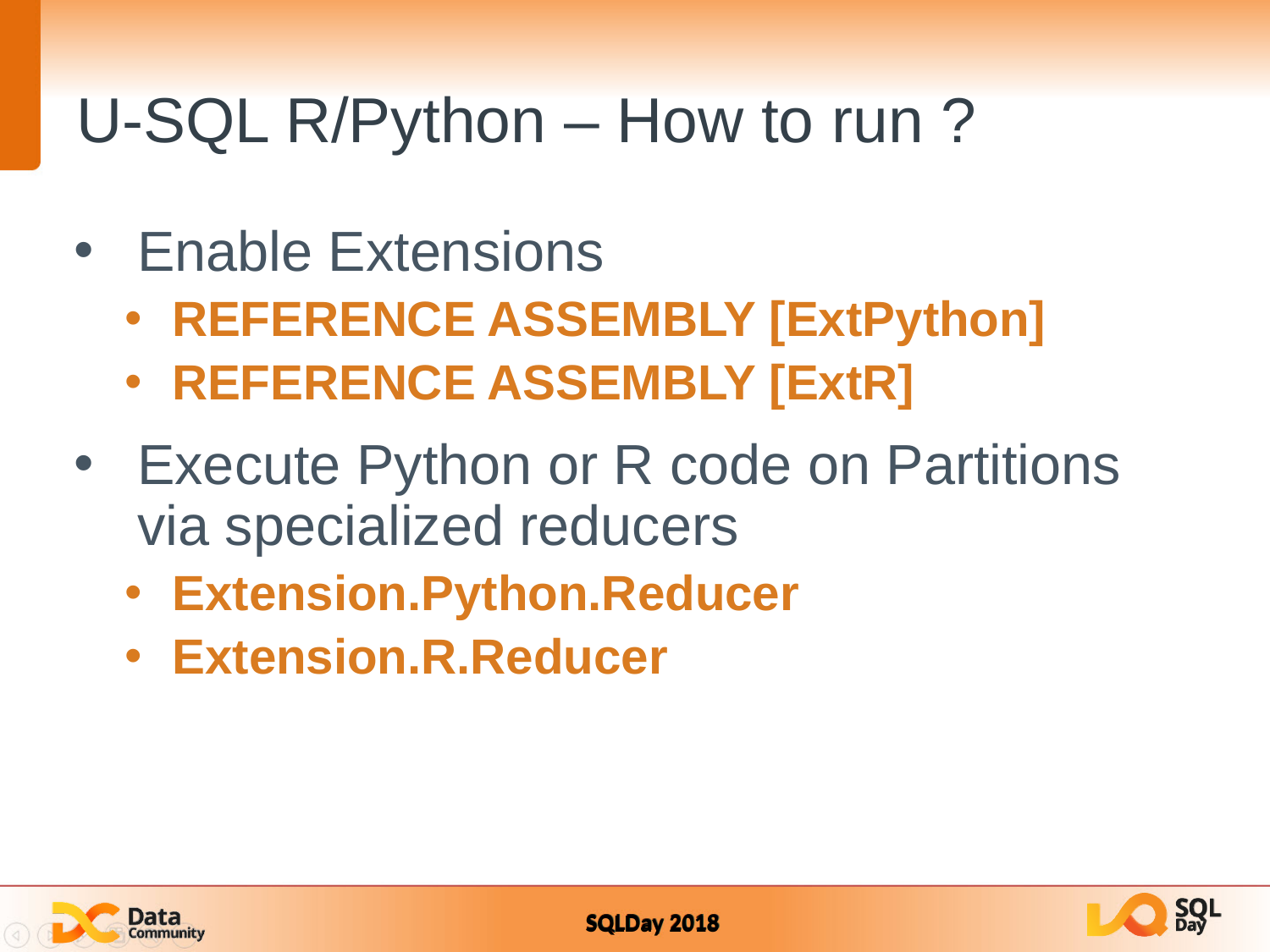

# U-SQL R/Python – How to run ?
Enable Extensions
REFERENCE ASSEMBLY [ExtPython]
REFERENCE ASSEMBLY [ExtR]
Execute Python or R code on Partitions via specialized reducers
Extension.Python.Reducer
Extension.R.Reducer